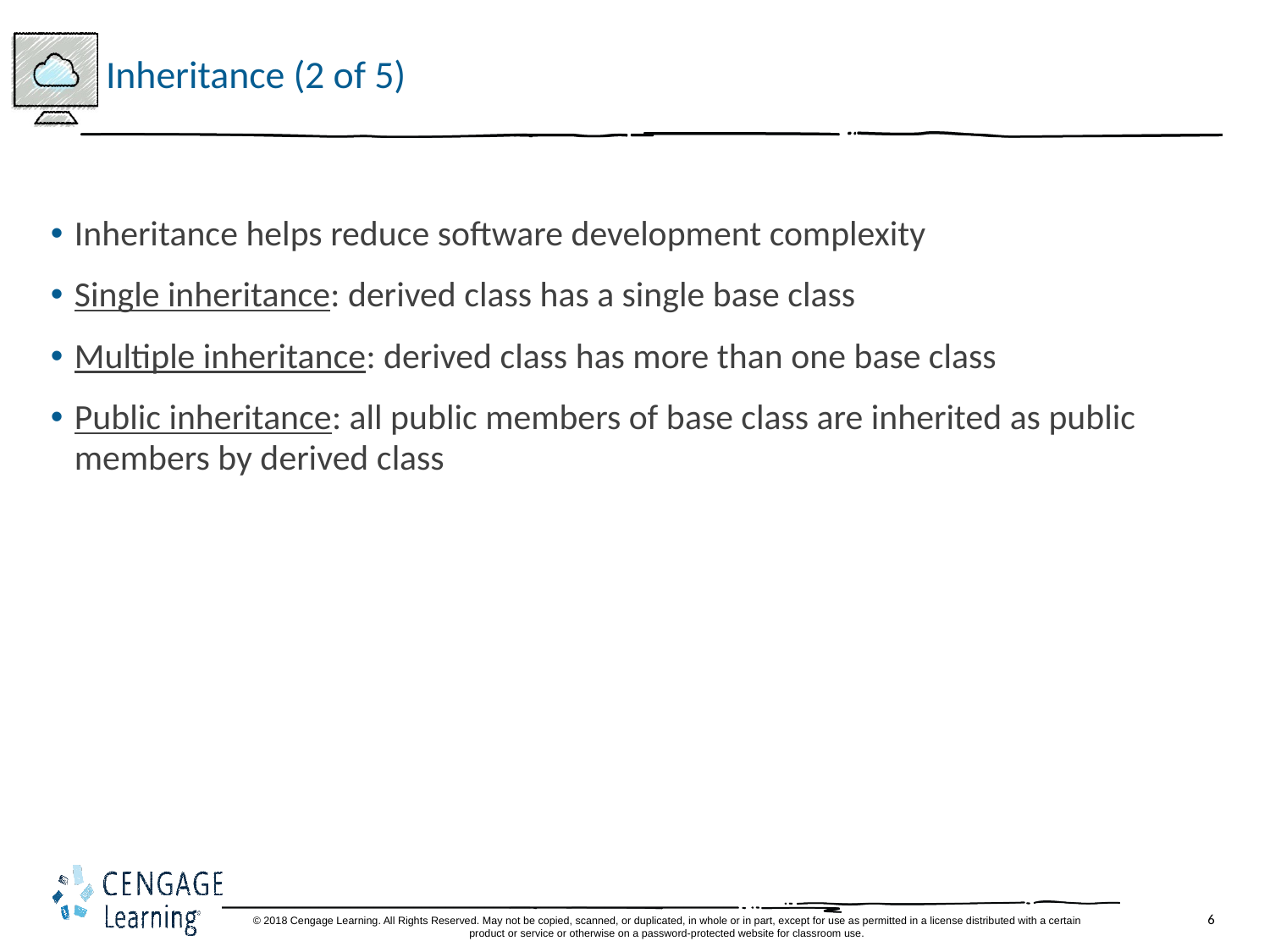

# Inheritance (2 of 5)
Inheritance helps reduce software development complexity
Single inheritance: derived class has a single base class
Multiple inheritance: derived class has more than one base class
Public inheritance: all public members of base class are inherited as public members by derived class